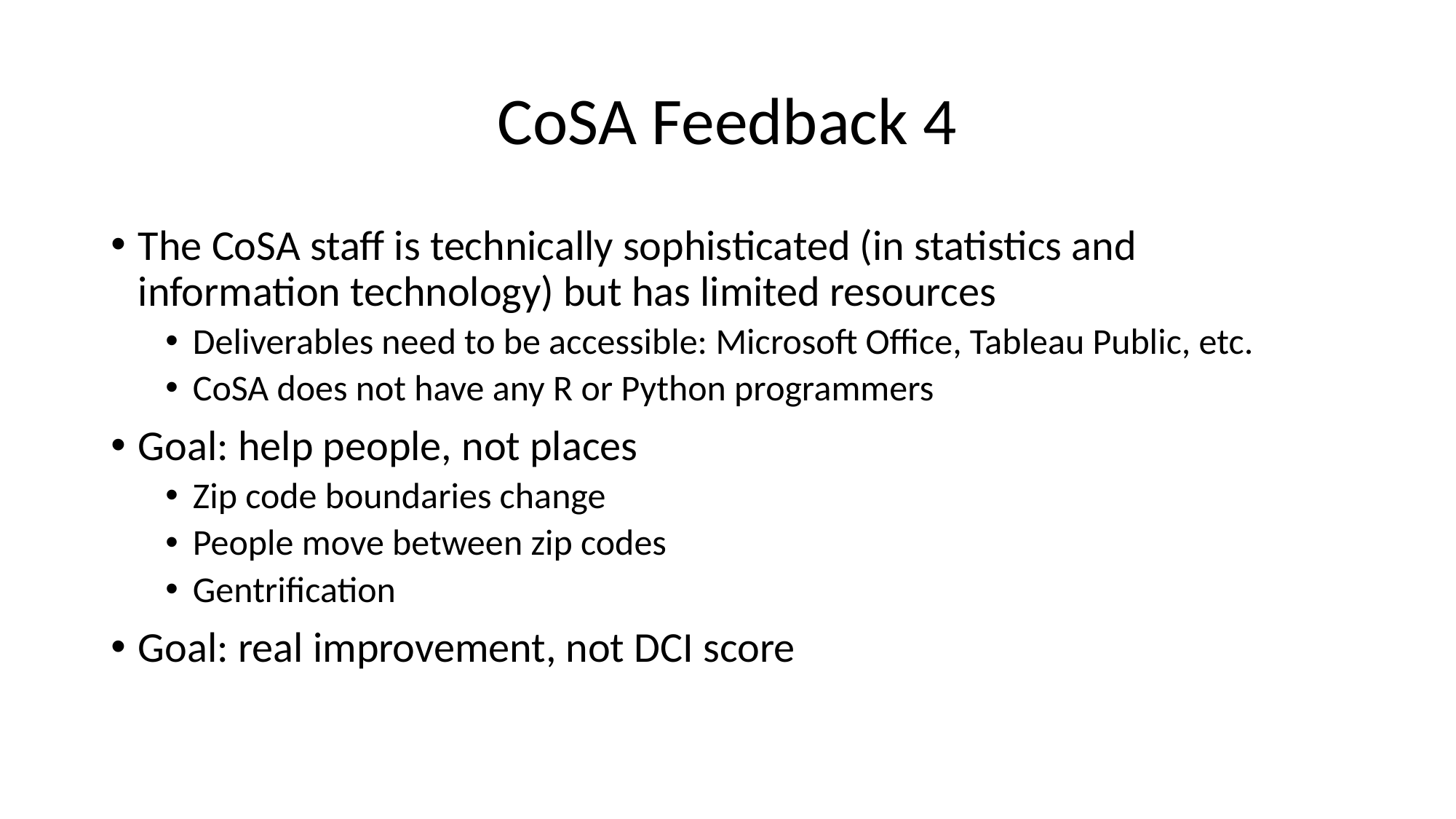

# CoSA Feedback 4
The CoSA staff is technically sophisticated (in statistics and information technology) but has limited resources
Deliverables need to be accessible: Microsoft Office, Tableau Public, etc.
CoSA does not have any R or Python programmers
Goal: help people, not places
Zip code boundaries change
People move between zip codes
Gentrification
Goal: real improvement, not DCI score